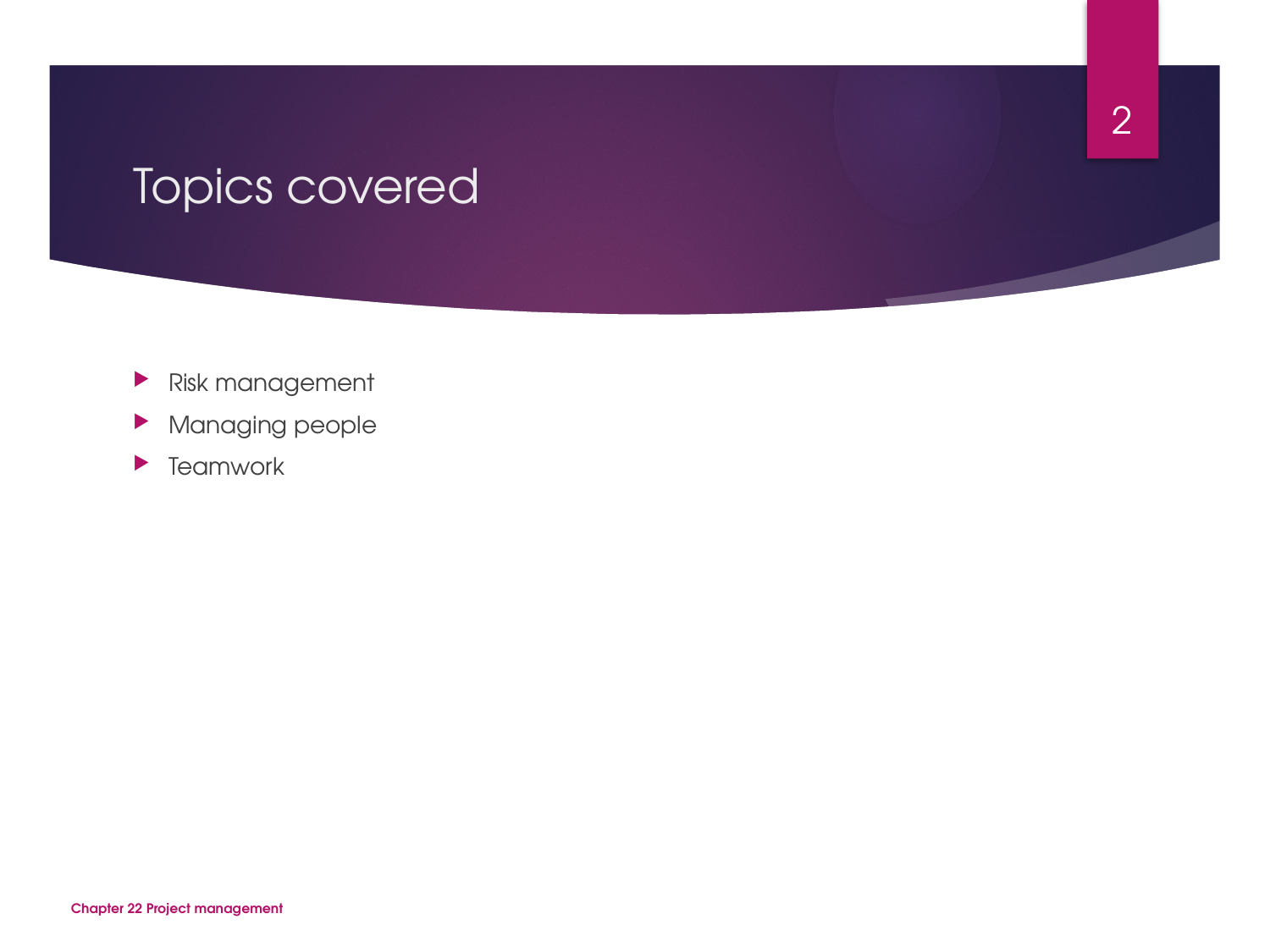

2
# Topics covered
Risk management
Managing people
Teamwork
Chapter 22 Project management